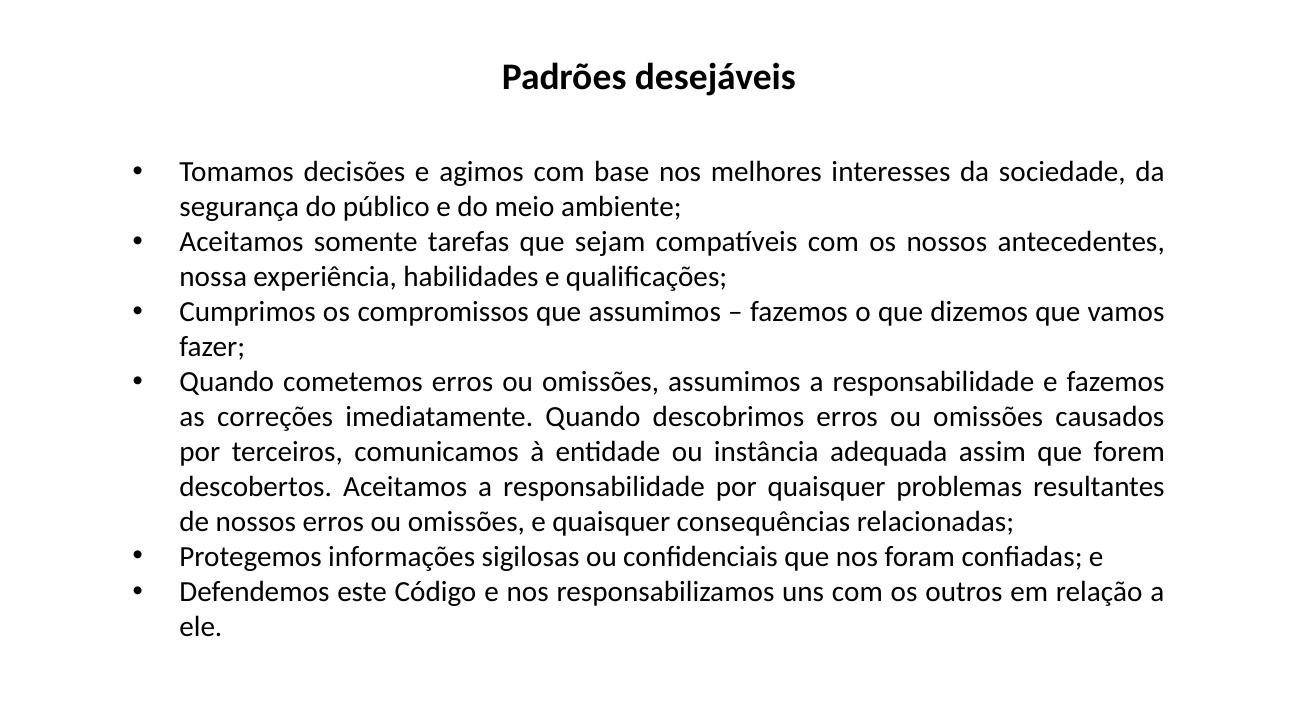

Padrões desejáveis
Tomamos decisões e agimos com base nos melhores interesses da sociedade, da segurança do público e do meio ambiente;
Aceitamos somente tarefas que sejam compatíveis com os nossos antecedentes, nossa experiência, habilidades e qualificações;
Cumprimos os compromissos que assumimos – fazemos o que dizemos que vamos fazer;
Quando cometemos erros ou omissões, assumimos a responsabilidade e fazemos as correções imediatamente. Quando descobrimos erros ou omissões causados por terceiros, comunicamos à entidade ou instância adequada assim que forem descobertos. Aceitamos a responsabilidade por quaisquer problemas resultantes de nossos erros ou omissões, e quaisquer consequências relacionadas;
Protegemos informações sigilosas ou confidenciais que nos foram confiadas; e
Defendemos este Código e nos responsabilizamos uns com os outros em relação a ele.